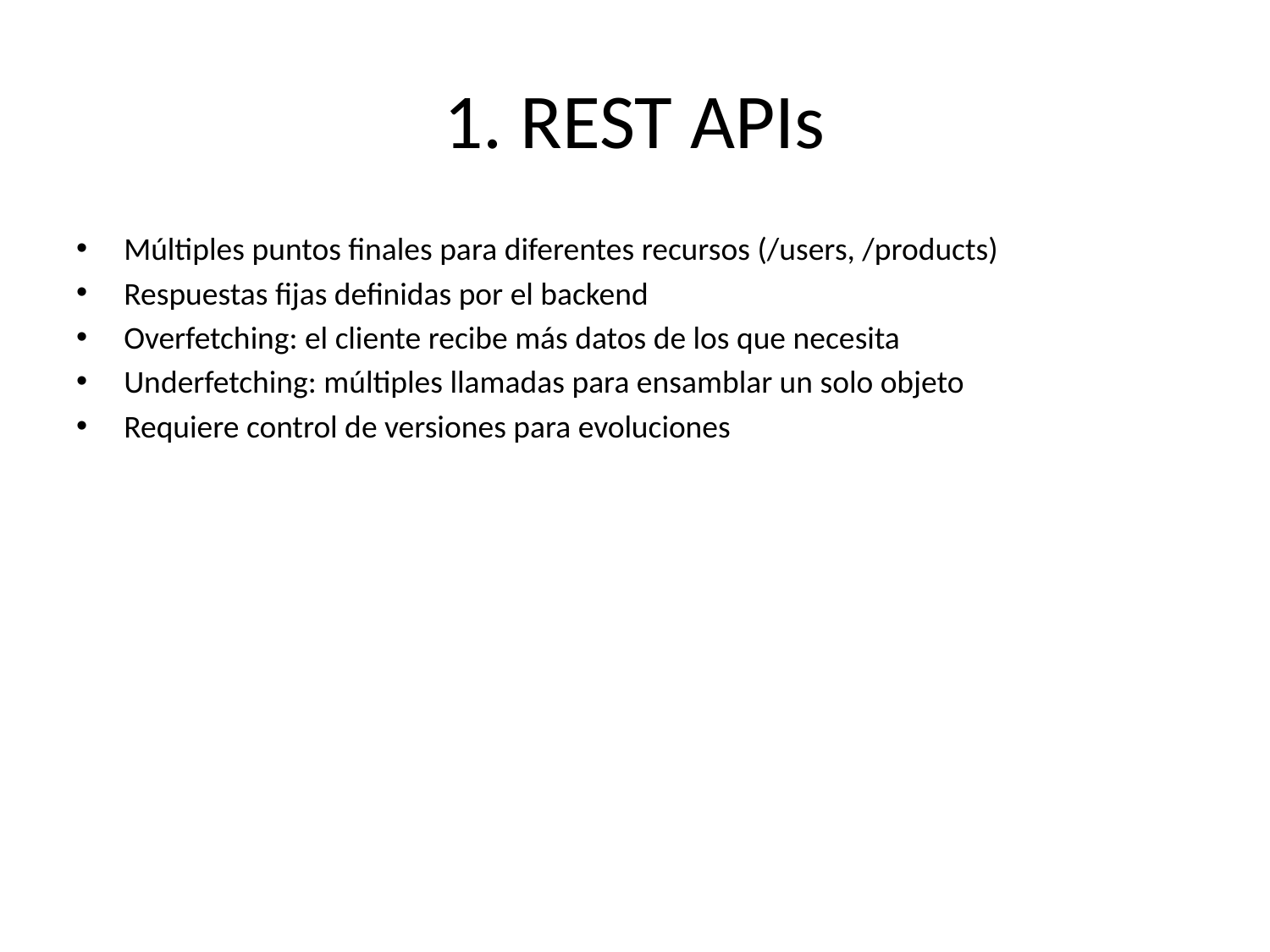

# 1. REST APIs
Múltiples puntos finales para diferentes recursos (/users, /products)
Respuestas fijas definidas por el backend
Overfetching: el cliente recibe más datos de los que necesita
Underfetching: múltiples llamadas para ensamblar un solo objeto
Requiere control de versiones para evoluciones